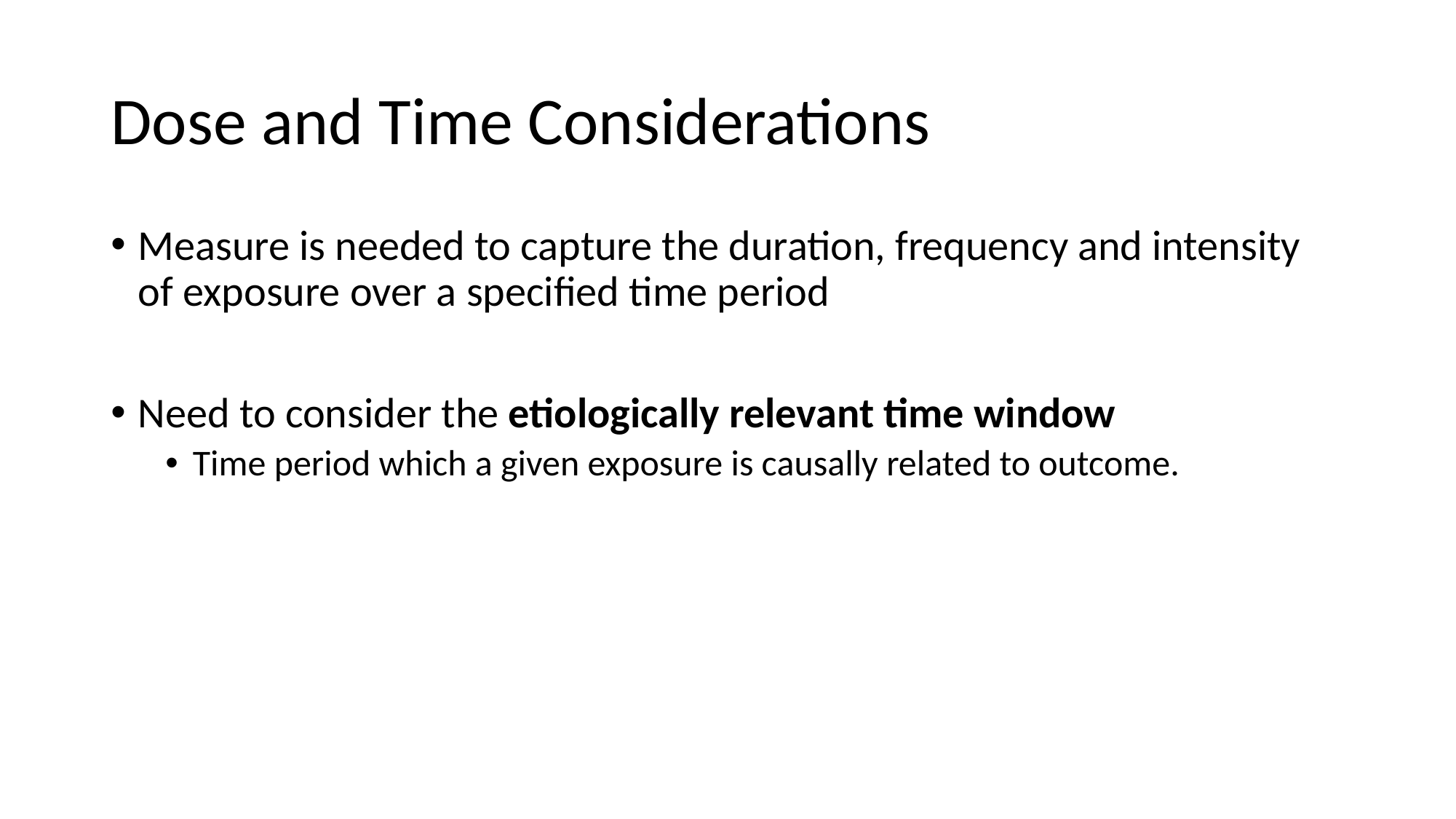

# Dose and Time Considerations
Measure is needed to capture the duration, frequency and intensity of exposure over a specified time period

Need to consider the etiologically relevant time window
Time period which a given exposure is causally related to outcome.